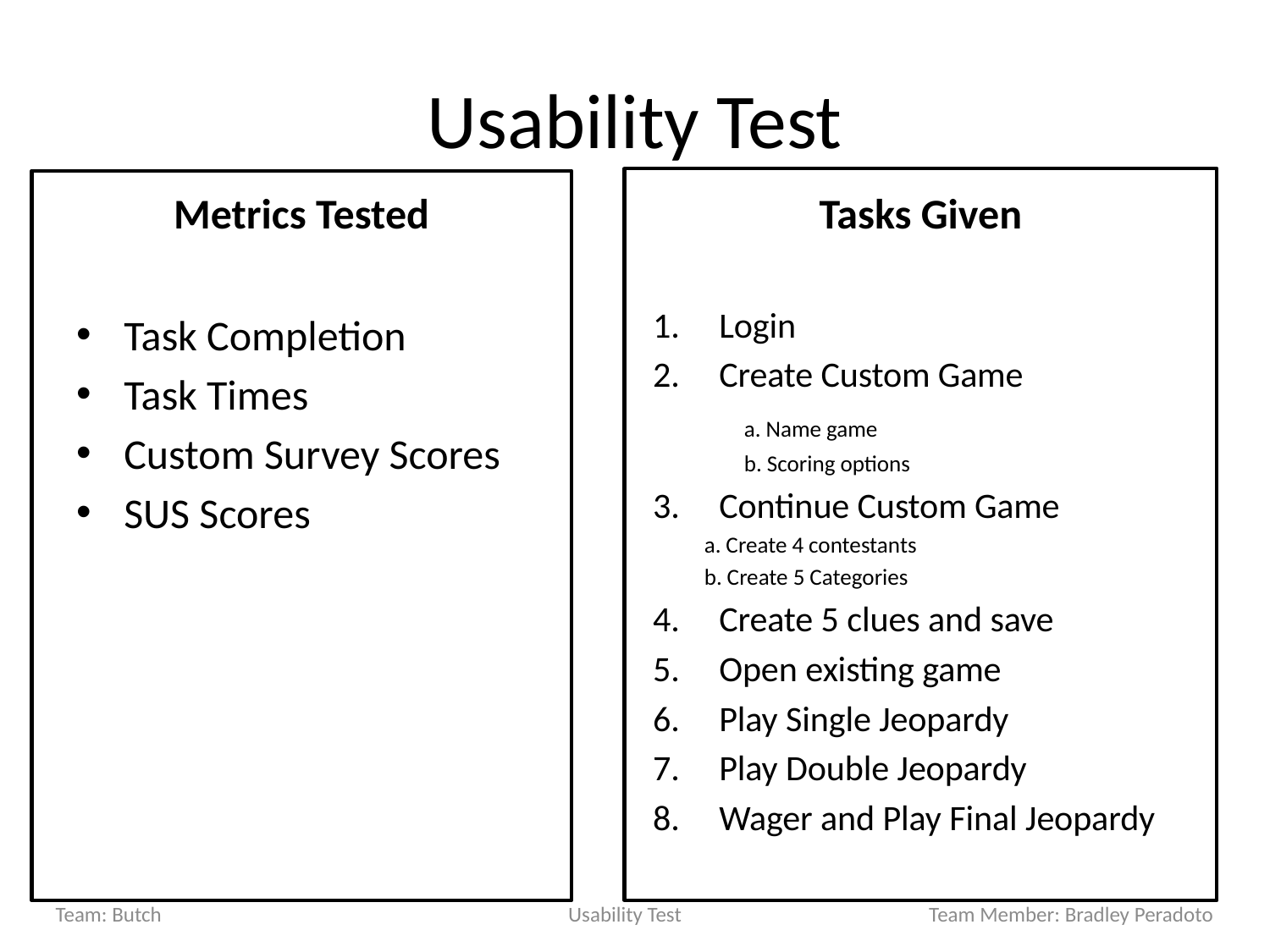

# Usability Test

Metrics Tested
Tasks Given
Login
Create Custom Game
	a. Name game
	b. Scoring options
Continue Custom Game
	a. Create 4 contestants
	b. Create 5 Categories
Create 5 clues and save
Open existing game
Play Single Jeopardy
Play Double Jeopardy
Wager and Play Final Jeopardy

Task Completion
Task Times
Custom Survey Scores
SUS Scores
Team: Butch                  			 Usability Test		                       Team Member: Bradley Peradoto